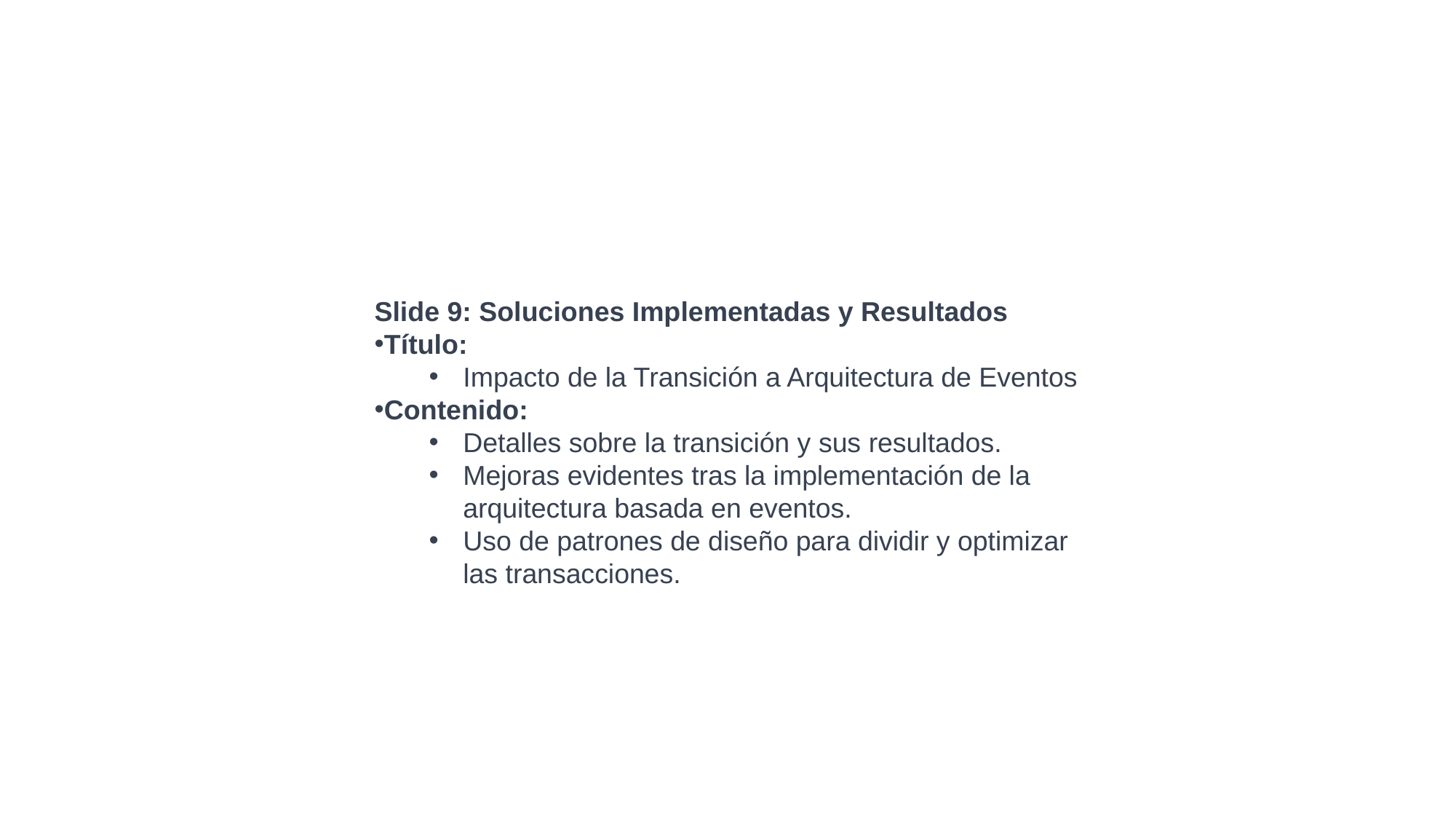

Slide 9: Soluciones Implementadas y Resultados
Título:
Impacto de la Transición a Arquitectura de Eventos
Contenido:
Detalles sobre la transición y sus resultados.
Mejoras evidentes tras la implementación de la arquitectura basada en eventos.
Uso de patrones de diseño para dividir y optimizar las transacciones.